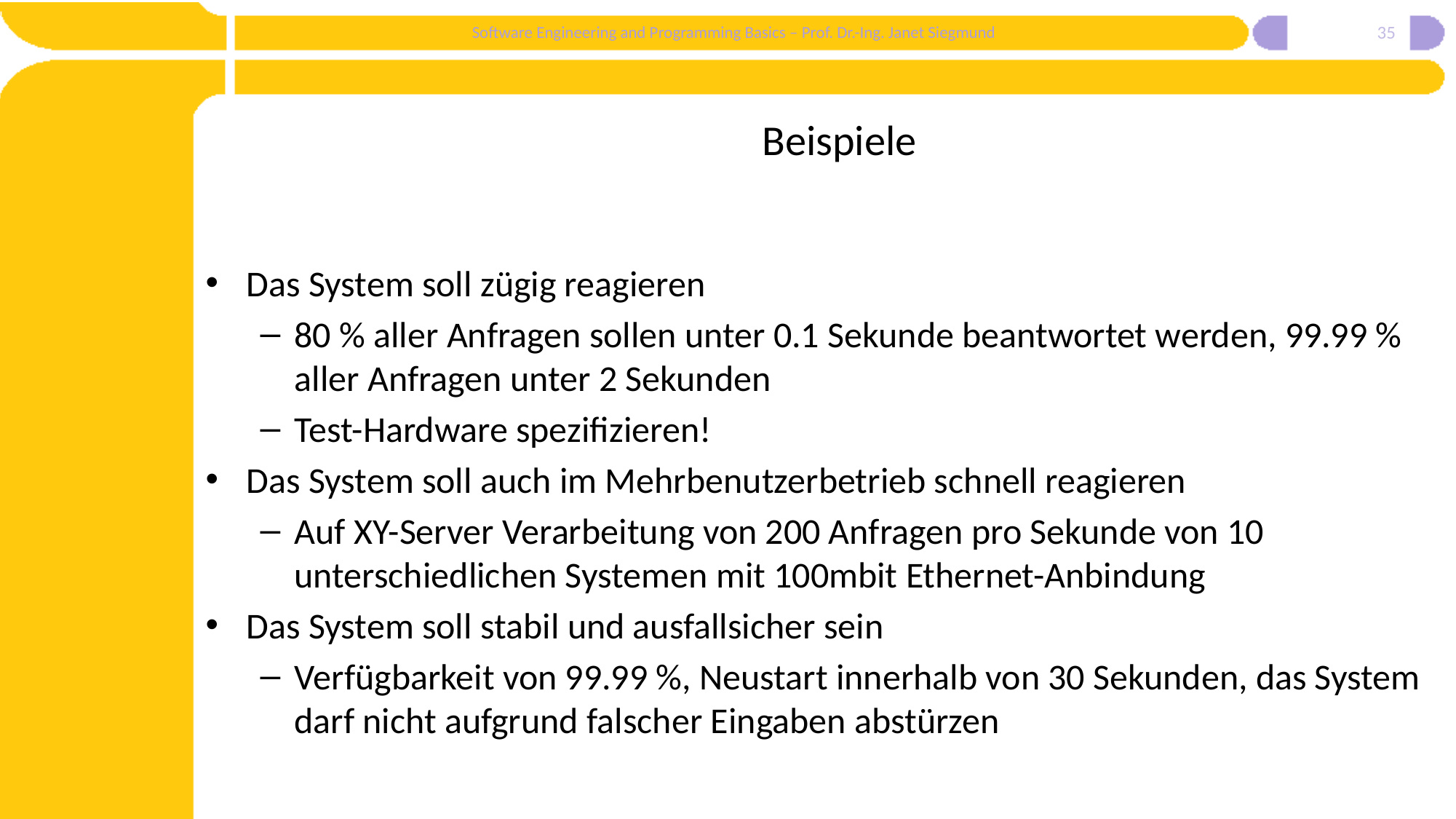

35
# Beispiele
Das System soll zügig reagieren
80 % aller Anfragen sollen unter 0.1 Sekunde beantwortet werden, 99.99 % aller Anfragen unter 2 Sekunden
Test-Hardware spezifizieren!
Das System soll auch im Mehrbenutzerbetrieb schnell reagieren
Auf XY-Server Verarbeitung von 200 Anfragen pro Sekunde von 10 unterschiedlichen Systemen mit 100mbit Ethernet-Anbindung
Das System soll stabil und ausfallsicher sein
Verfügbarkeit von 99.99 %, Neustart innerhalb von 30 Sekunden, das System darf nicht aufgrund falscher Eingaben abstürzen